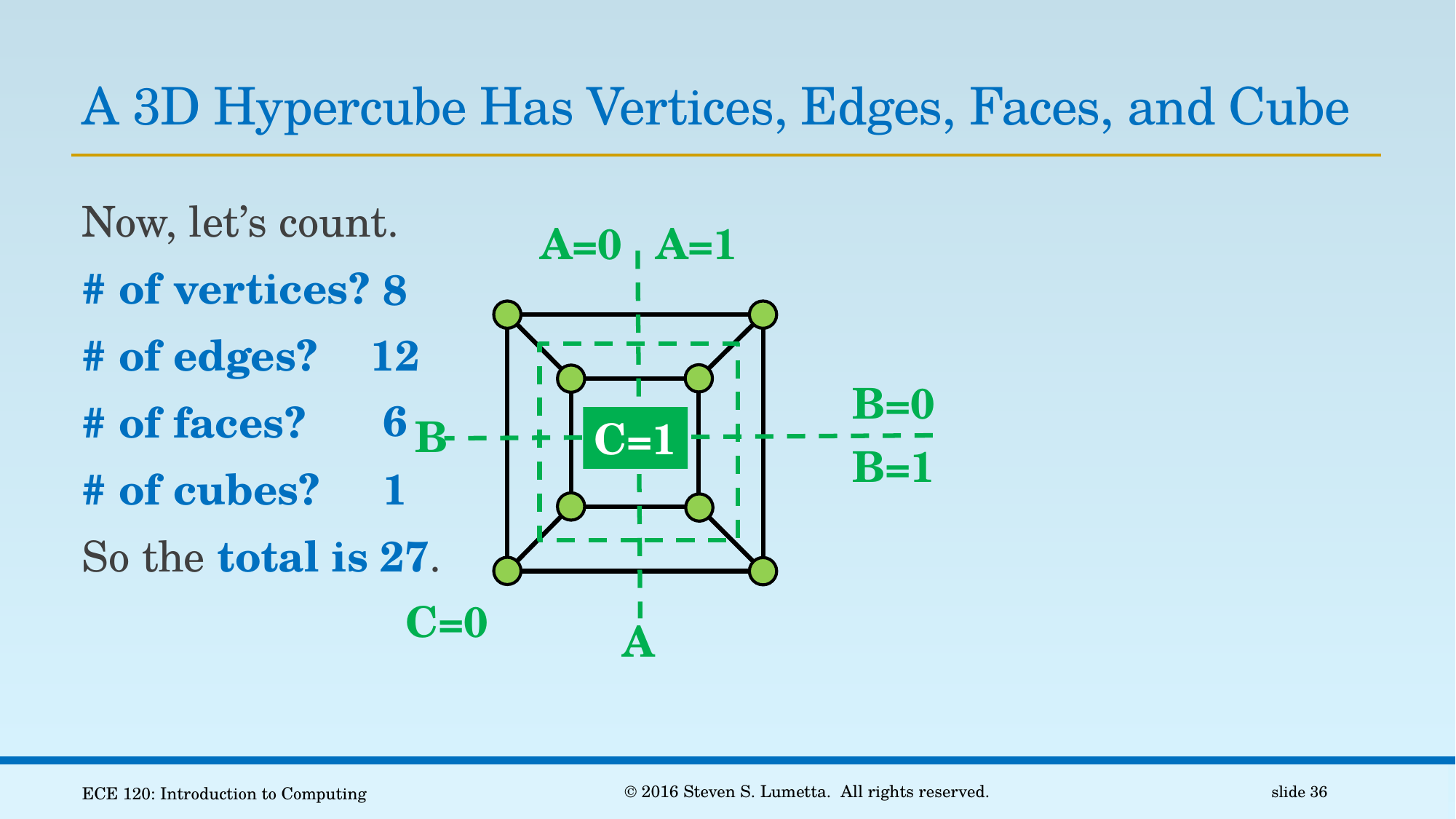

# A 3D Hypercube Has Vertices, Edges, Faces, and Cube
Now, let’s count.
# of vertices?
# of edges?
# of faces?
# of cubes?
So the total is 27.
A=0
A=1
A
8

12

B=0
6
B
C=1
B=1
1
C=0
ECE 120: Introduction to Computing
© 2016 Steven S. Lumetta.  All rights reserved.
slide 36